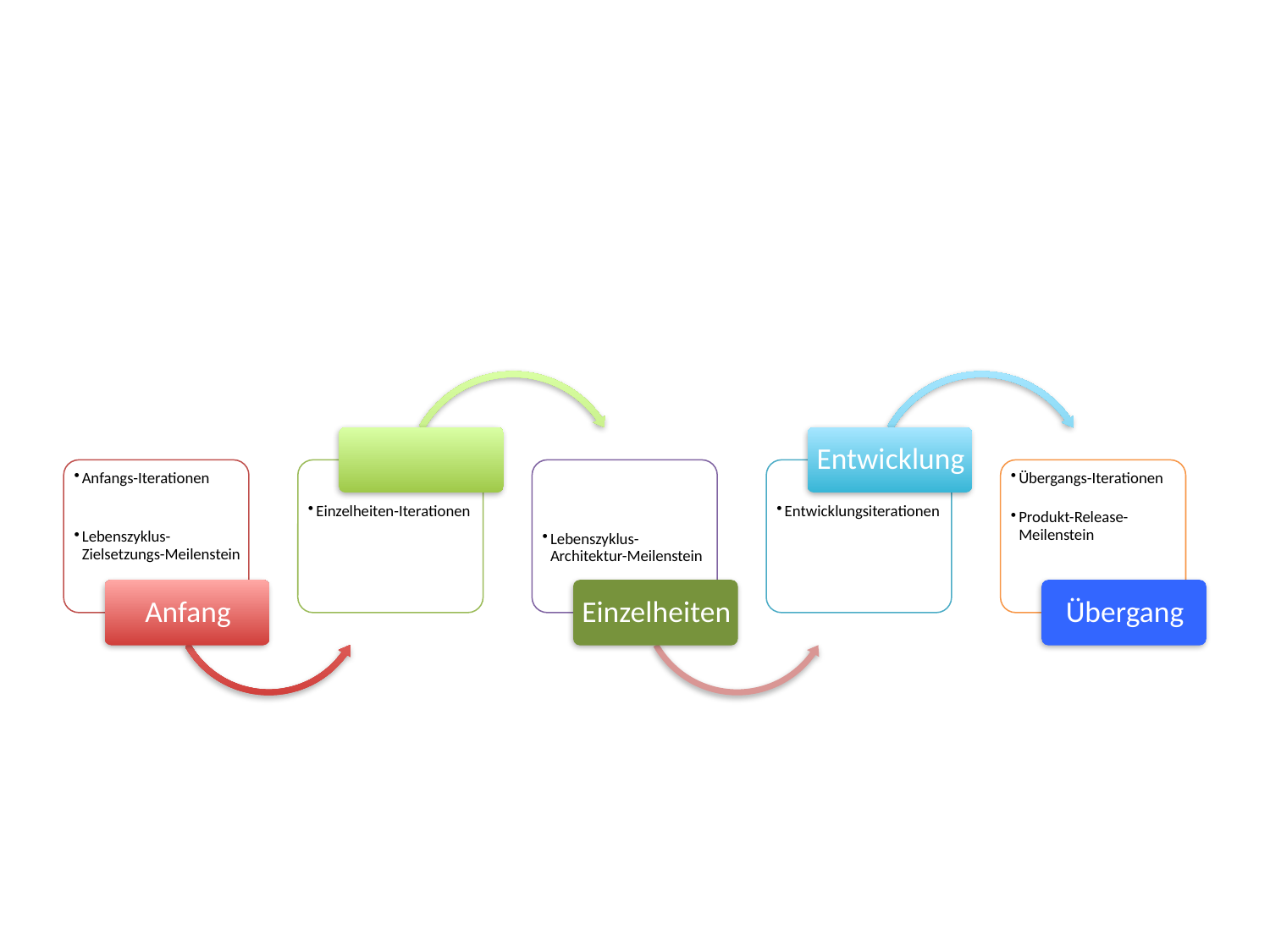

#
Anfangs-Iterationen

Lebenszyklus-Zielsetzungs-Meilenstein
Anfang
Einzelheiten-Iterationen

Lebenszyklus-Architektur-Meilenstein
Einzelheiten
Entwicklungsiterationen

Entwicklung
Übergangs-Iterationen

Produkt-Release-Meilenstein

Übergang